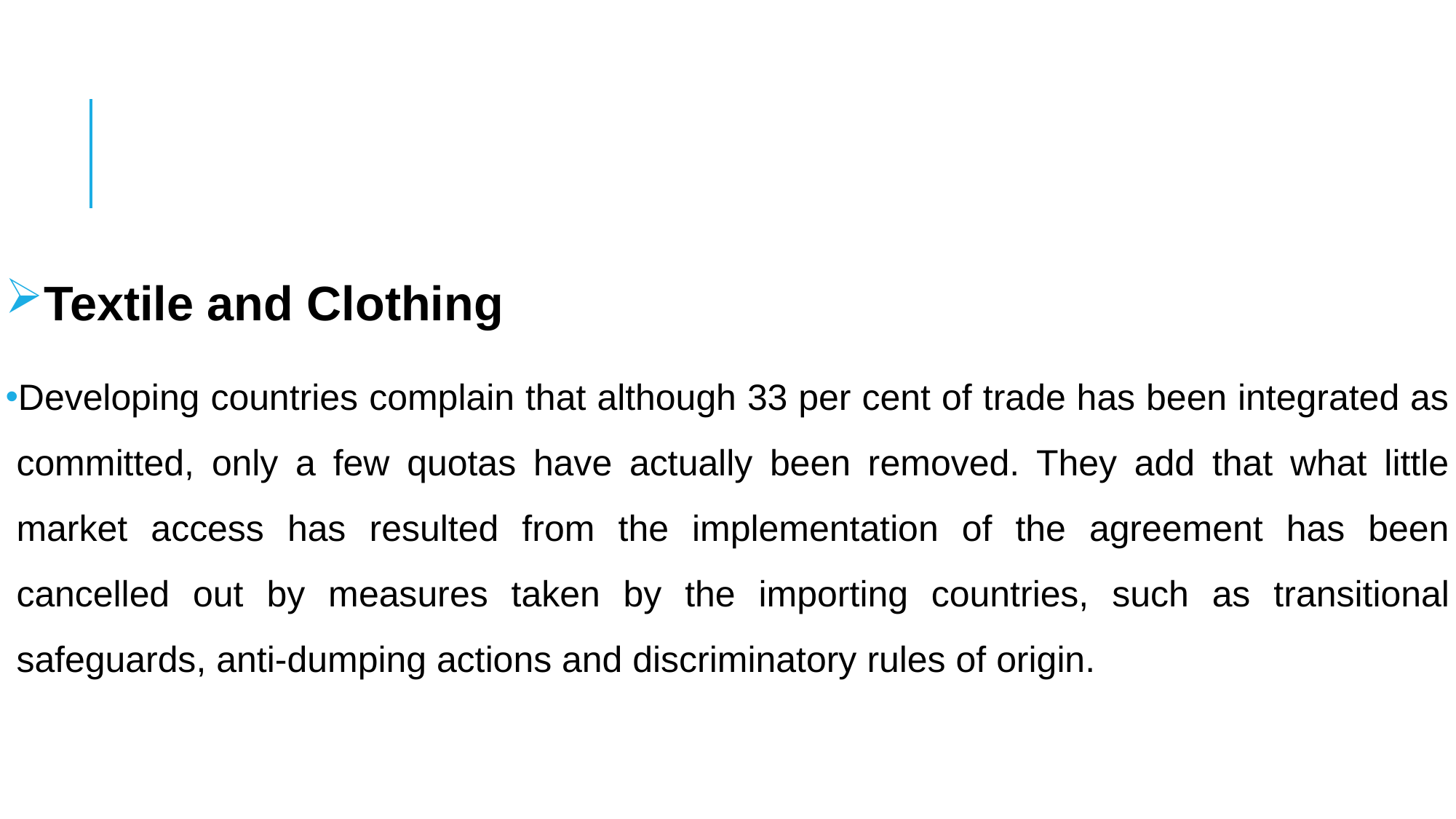

#
Textile and Clothing
Developing countries complain that although 33 per cent of trade has been integrated as committed, only a few quotas have actually been removed. They add that what little market access has resulted from the implementation of the agreement has been cancelled out by measures taken by the importing countries, such as transitional safeguards, anti-dumping actions and discriminatory rules of origin.